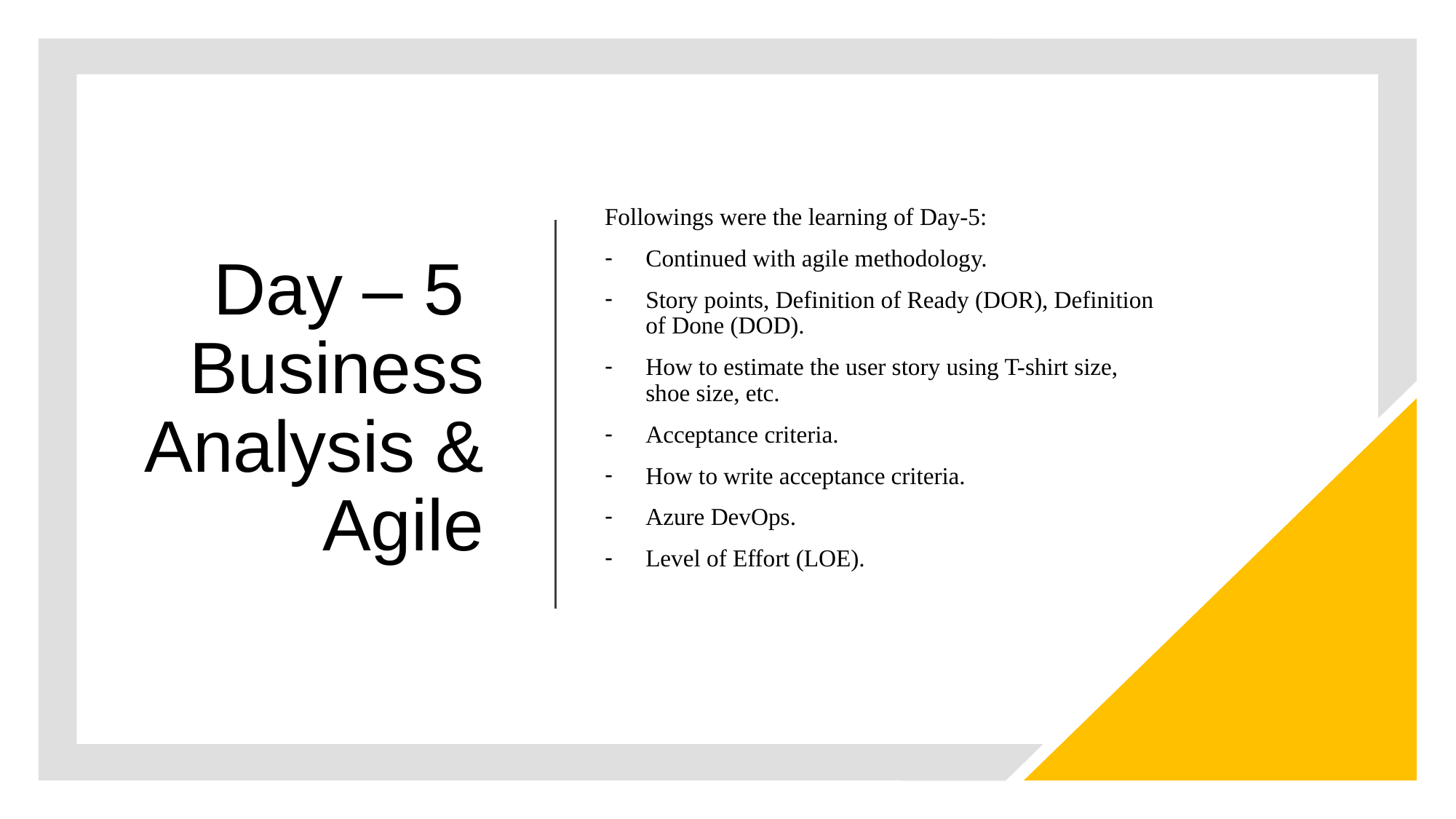

# Day – 5 Business Analysis & Agile
Followings were the learning of Day-5:
Continued with agile methodology.
Story points, Definition of Ready (DOR), Definition of Done (DOD).
How to estimate the user story using T-shirt size, shoe size, etc.
Acceptance criteria.
How to write acceptance criteria.
Azure DevOps.
Level of Effort (LOE).